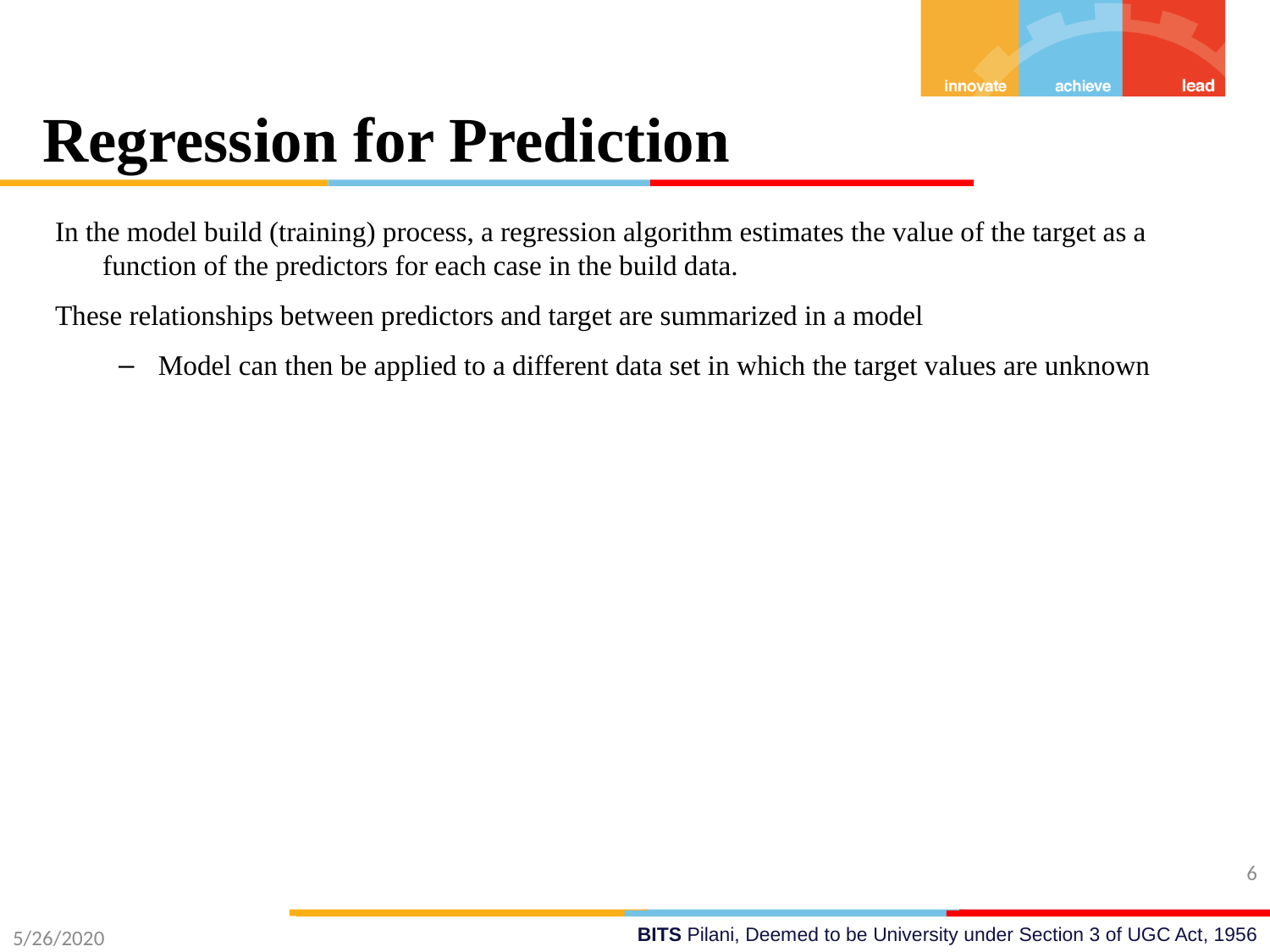

Regression for Prediction
In the model build (training) process, a regression algorithm estimates the value of the target as a function of the predictors for each case in the build data.
These relationships between predictors and target are summarized in a model
Model can then be applied to a different data set in which the target values are unknown

6
5/26/2020